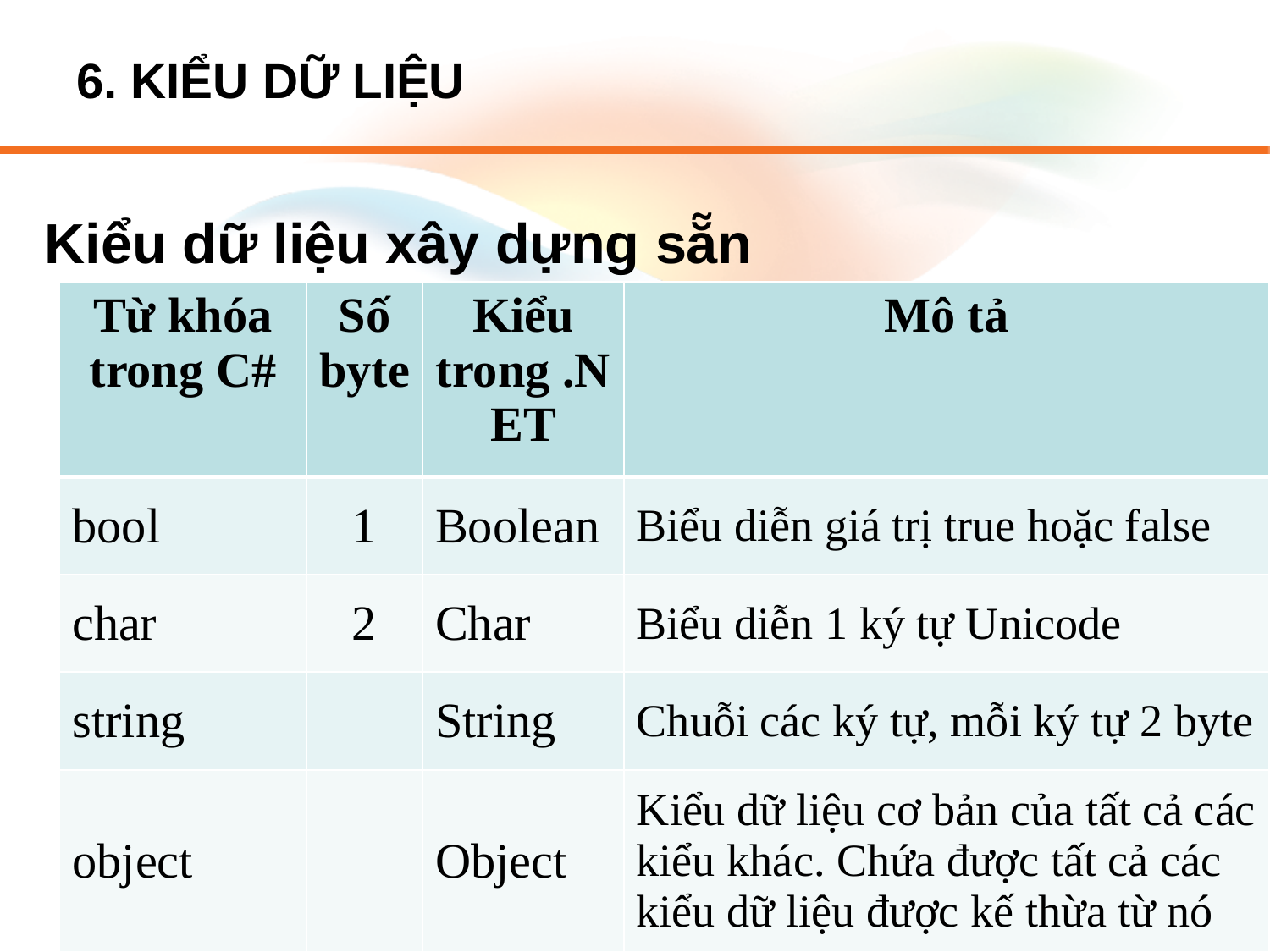

# 6. KIỂU DỮ LIỆU
Kiểu dữ liệu xây dựng sẵn
| Từ khóa trong C# | Số byte | Kiểu trong .NET | Mô tả |
| --- | --- | --- | --- |
| bool | 1 | Boolean | Biểu diễn giá trị true hoặc false |
| char | 2 | Char | Biểu diễn 1 ký tự Unicode |
| string |  | String | Chuỗi các ký tự, mỗi ký tự 2 byte |
| object |  | Object | Kiểu dữ liệu cơ bản của tất cả các kiểu khác. Chứa được tất cả các kiểu dữ liệu được kế thừa từ nó |
16